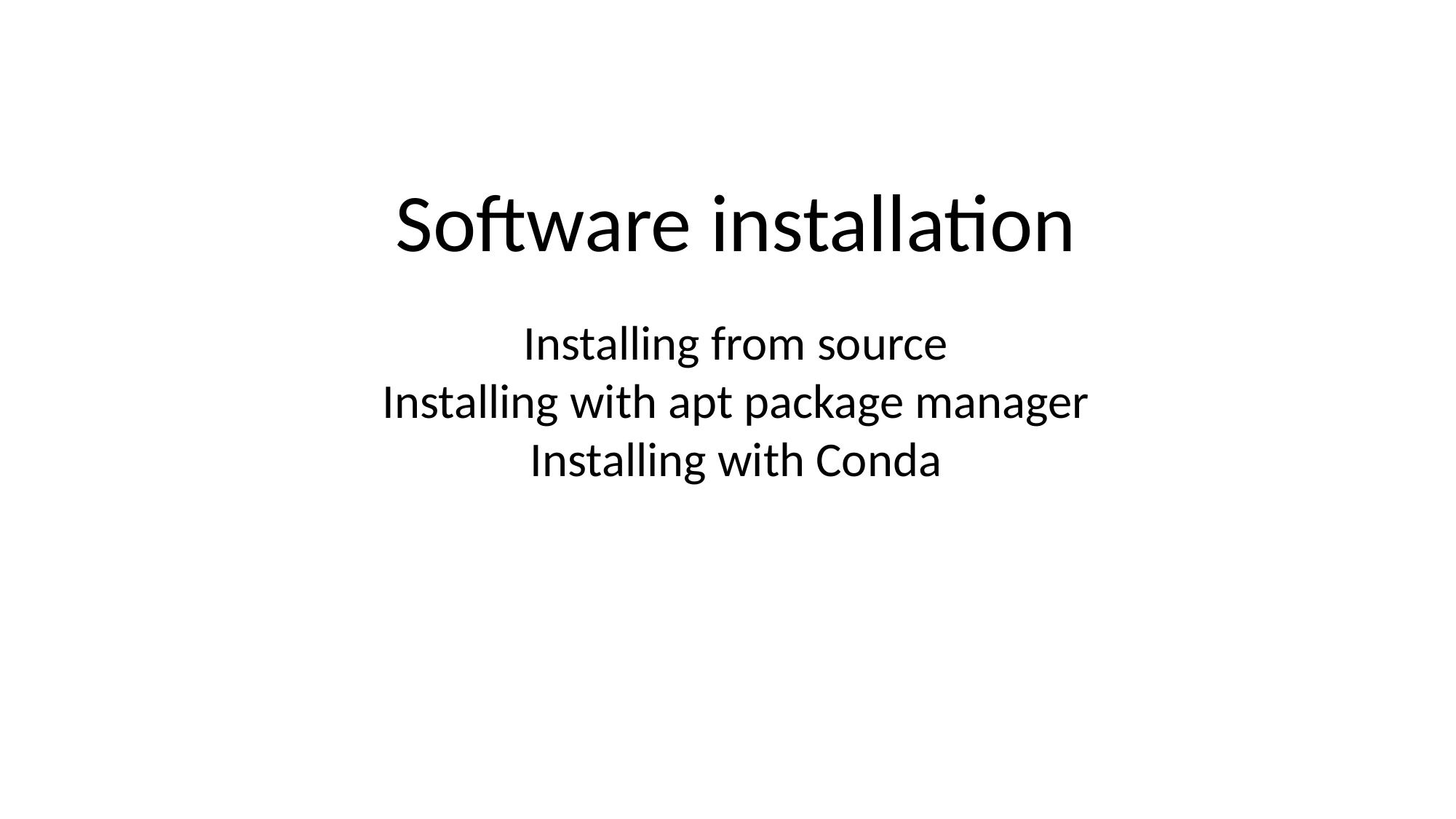

Software installation

Installing from source
Installing with apt package manager
Installing with Conda